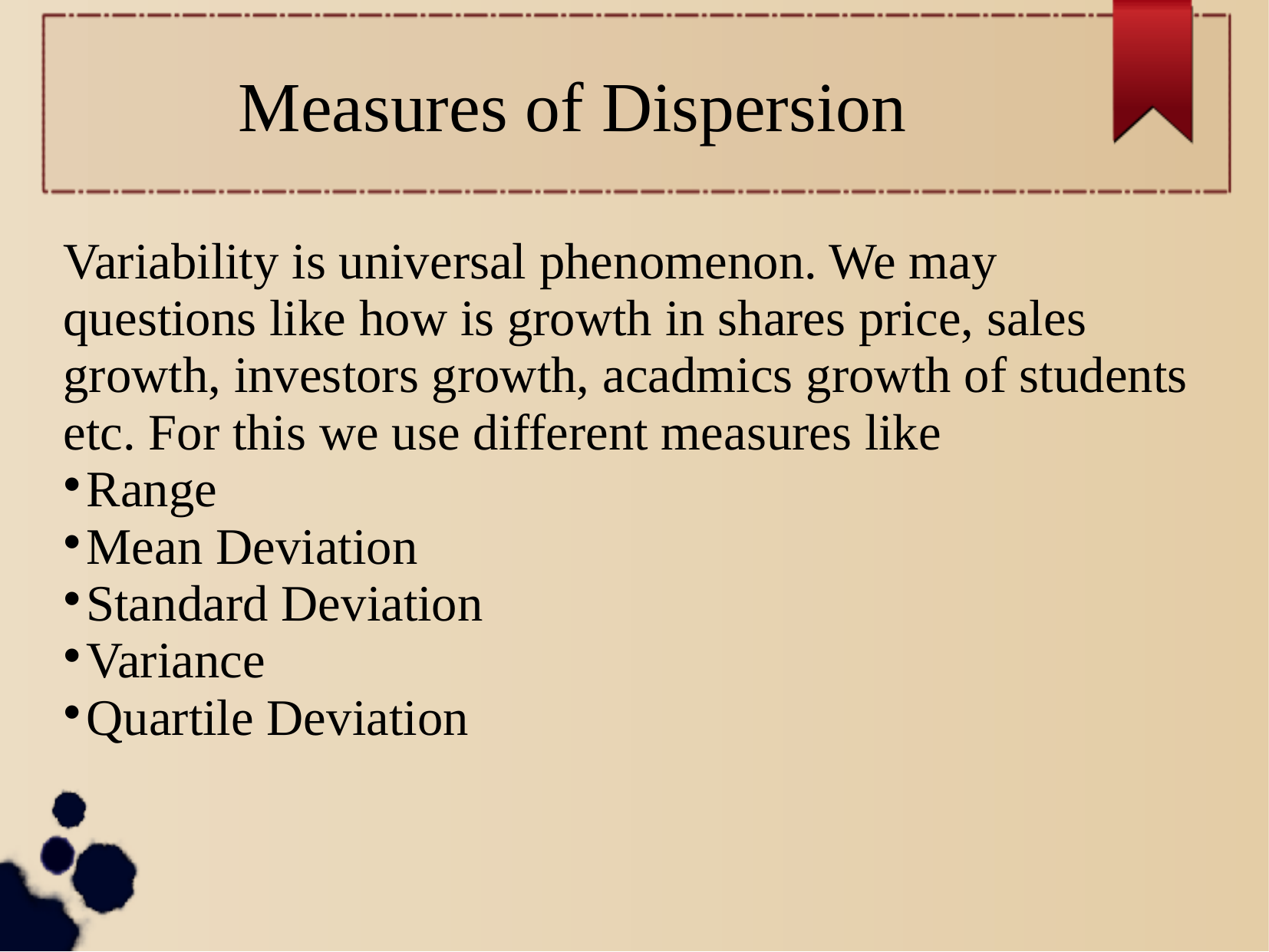

Measures of Dispersion
Variability is universal phenomenon. We may questions like how is growth in shares price, sales growth, investors growth, acadmics growth of students etc. For this we use different measures like
Range
Mean Deviation
Standard Deviation
Variance
Quartile Deviation